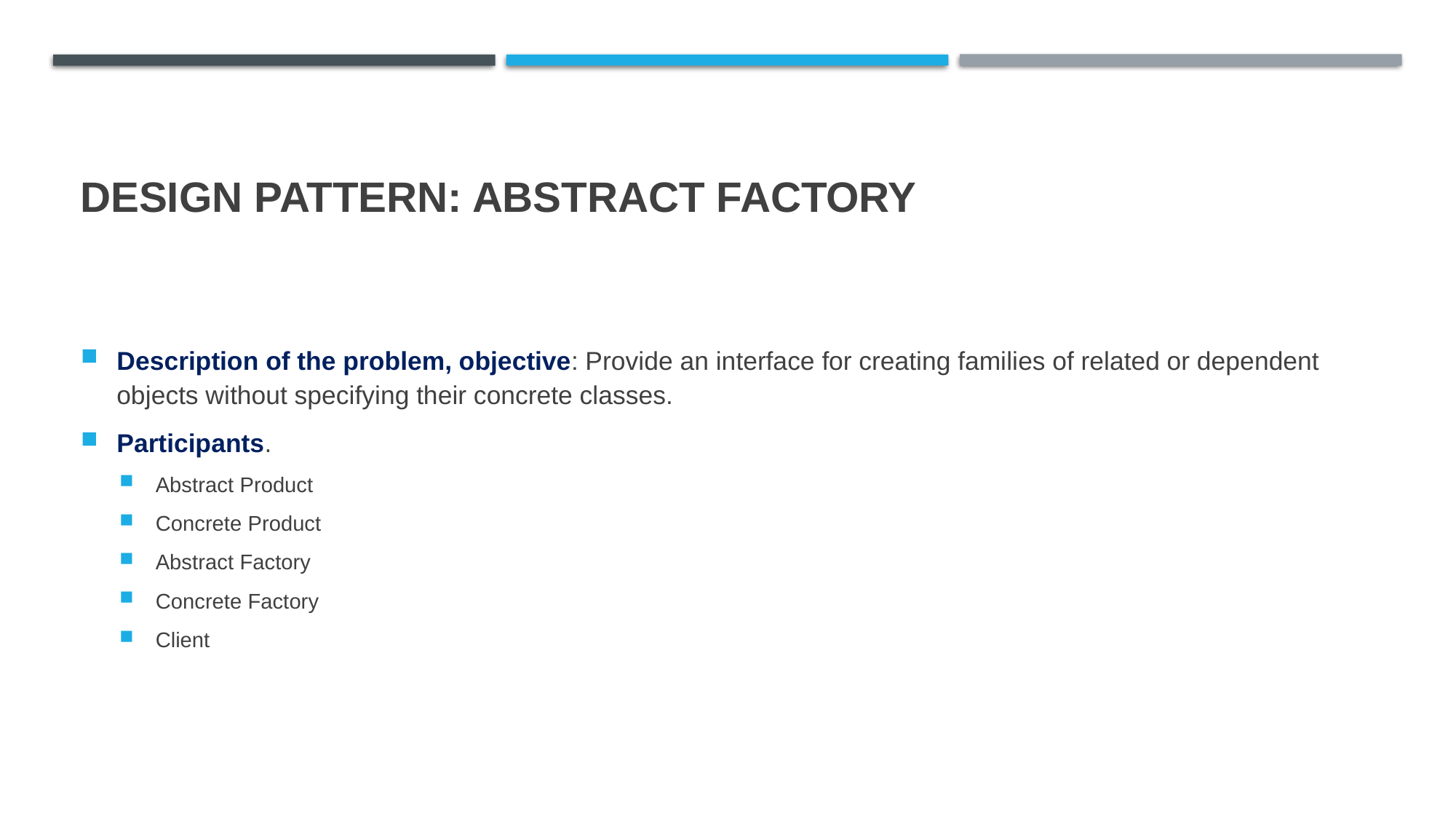

# Design Pattern: Abstract Factory
Description of the problem, objective: Provide an interface for creating families of related or dependent objects without specifying their concrete classes.
Participants.
Abstract Product
Concrete Product
Abstract Factory
Concrete Factory
Client